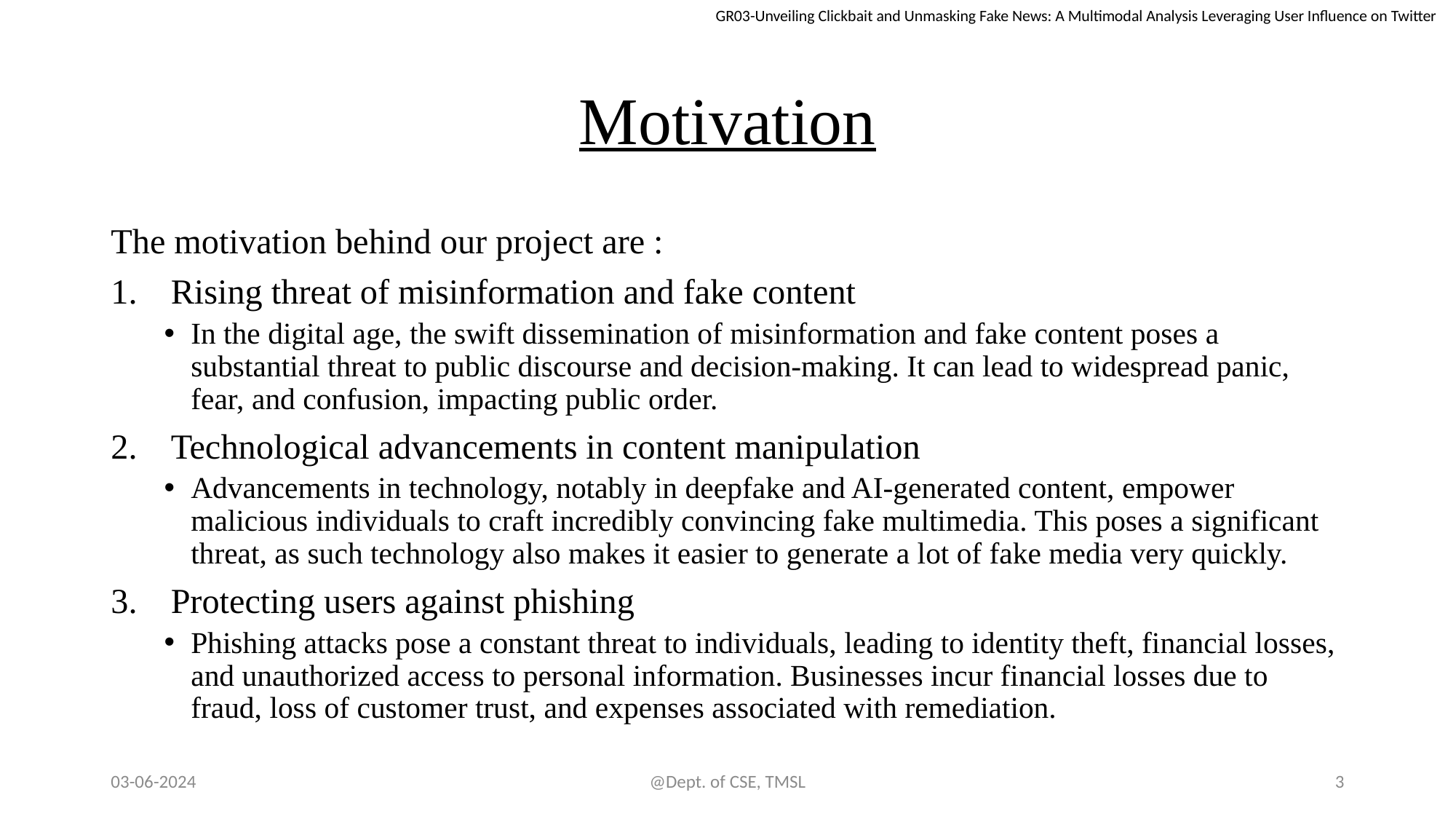

GR03-Unveiling Clickbait and Unmasking Fake News: A Multimodal Analysis Leveraging User Influence on Twitter
# Motivation
The motivation behind our project are :
Rising threat of misinformation and fake content
In the digital age, the swift dissemination of misinformation and fake content poses a substantial threat to public discourse and decision-making. It can lead to widespread panic, fear, and confusion, impacting public order.
Technological advancements in content manipulation
Advancements in technology, notably in deepfake and AI-generated content, empower malicious individuals to craft incredibly convincing fake multimedia. This poses a significant threat, as such technology also makes it easier to generate a lot of fake media very quickly.
Protecting users against phishing
Phishing attacks pose a constant threat to individuals, leading to identity theft, financial losses, and unauthorized access to personal information. Businesses incur financial losses due to fraud, loss of customer trust, and expenses associated with remediation.

03-06-2024
@Dept. of CSE, TMSL
3